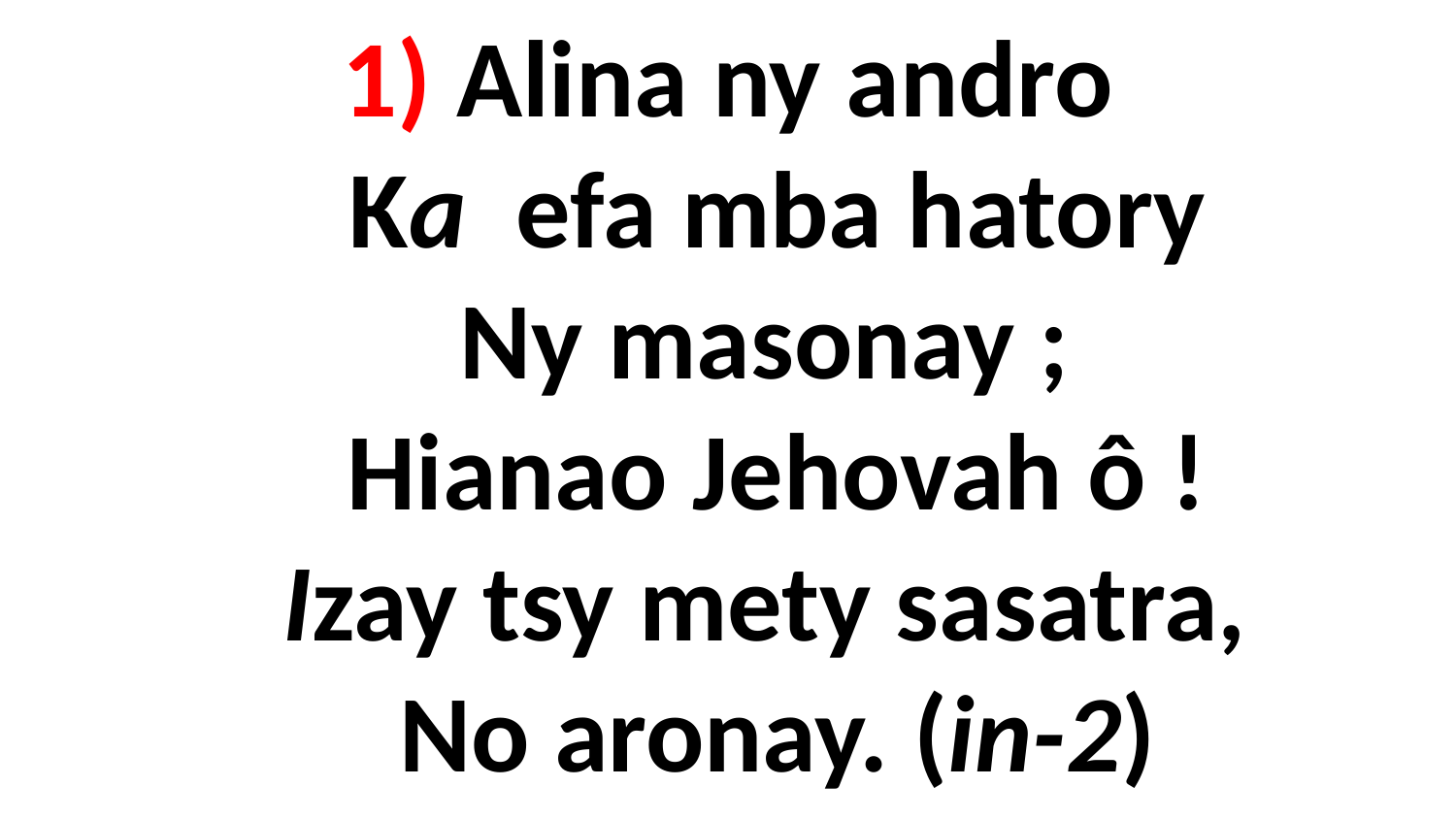

# 1) Alina ny andro Ka  efa mba hatory Ny masonay ; Hianao Jehovah ô ! Izay tsy mety sasatra, No aronay. (in-2)